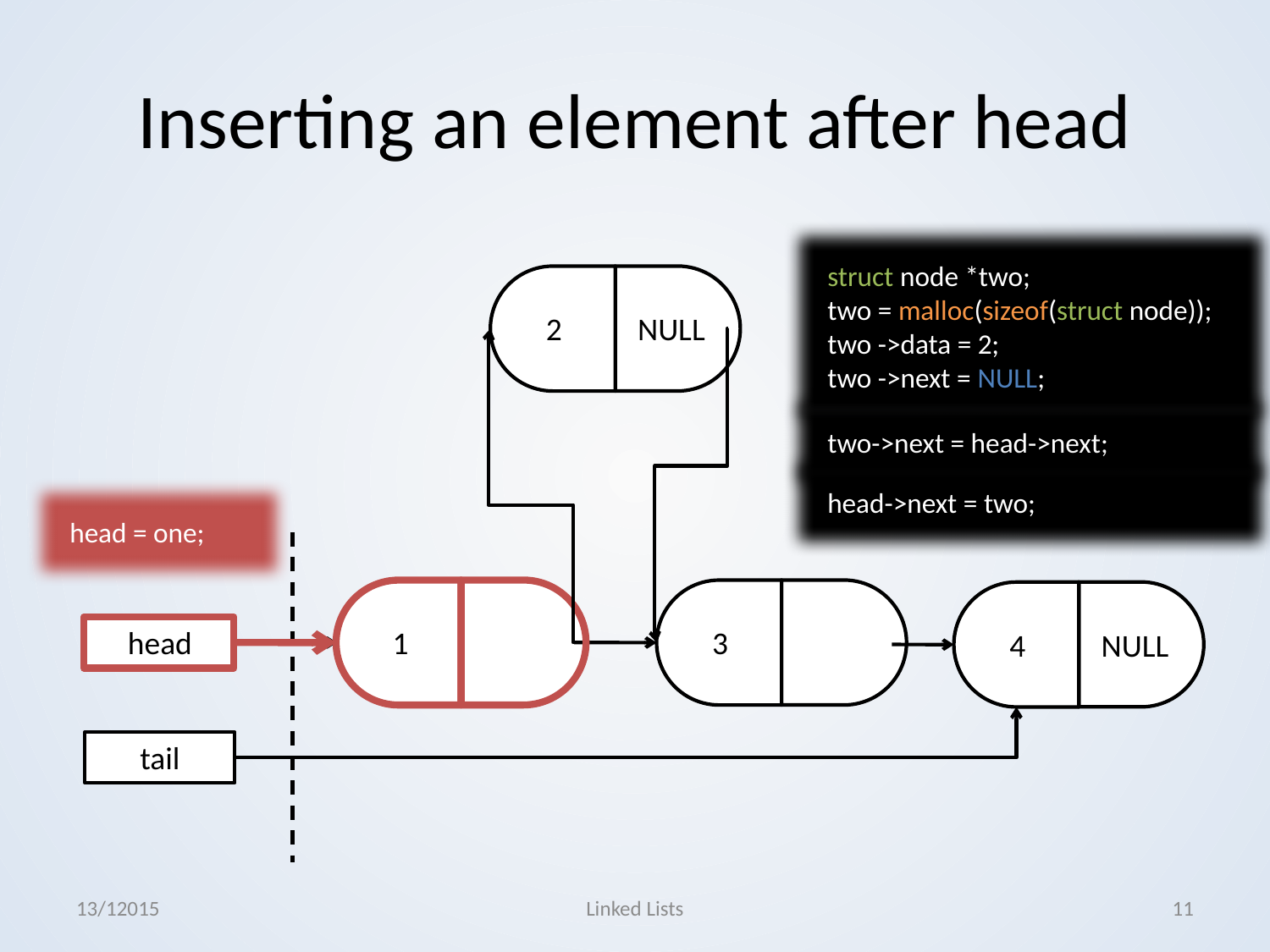

# Inserting an element after head
struct node *two;
two = malloc(sizeof(struct node)); two ->data = 2;
two ->next = NULL;

2
NULL
two->next = head->next;
head->next = two;
head = one;

1

4
NULL
head
3
tail
13/12015
Linked Lists
11